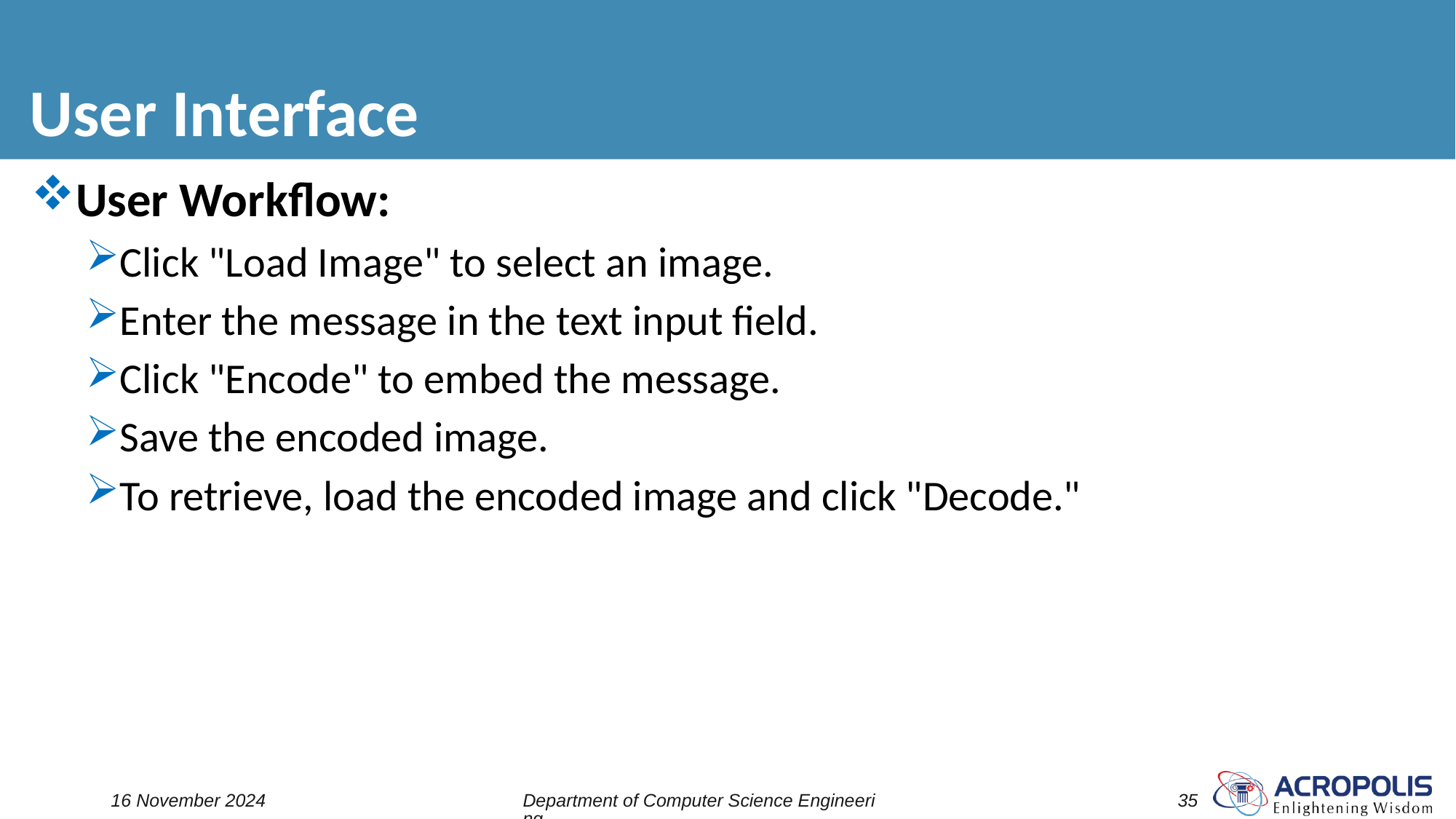

# User Interface
User Workflow:
Click "Load Image" to select an image.
Enter the message in the text input field.
Click "Encode" to embed the message.
Save the encoded image.
To retrieve, load the encoded image and click "Decode."
16 November 2024
Department of Computer Science Engineering
35